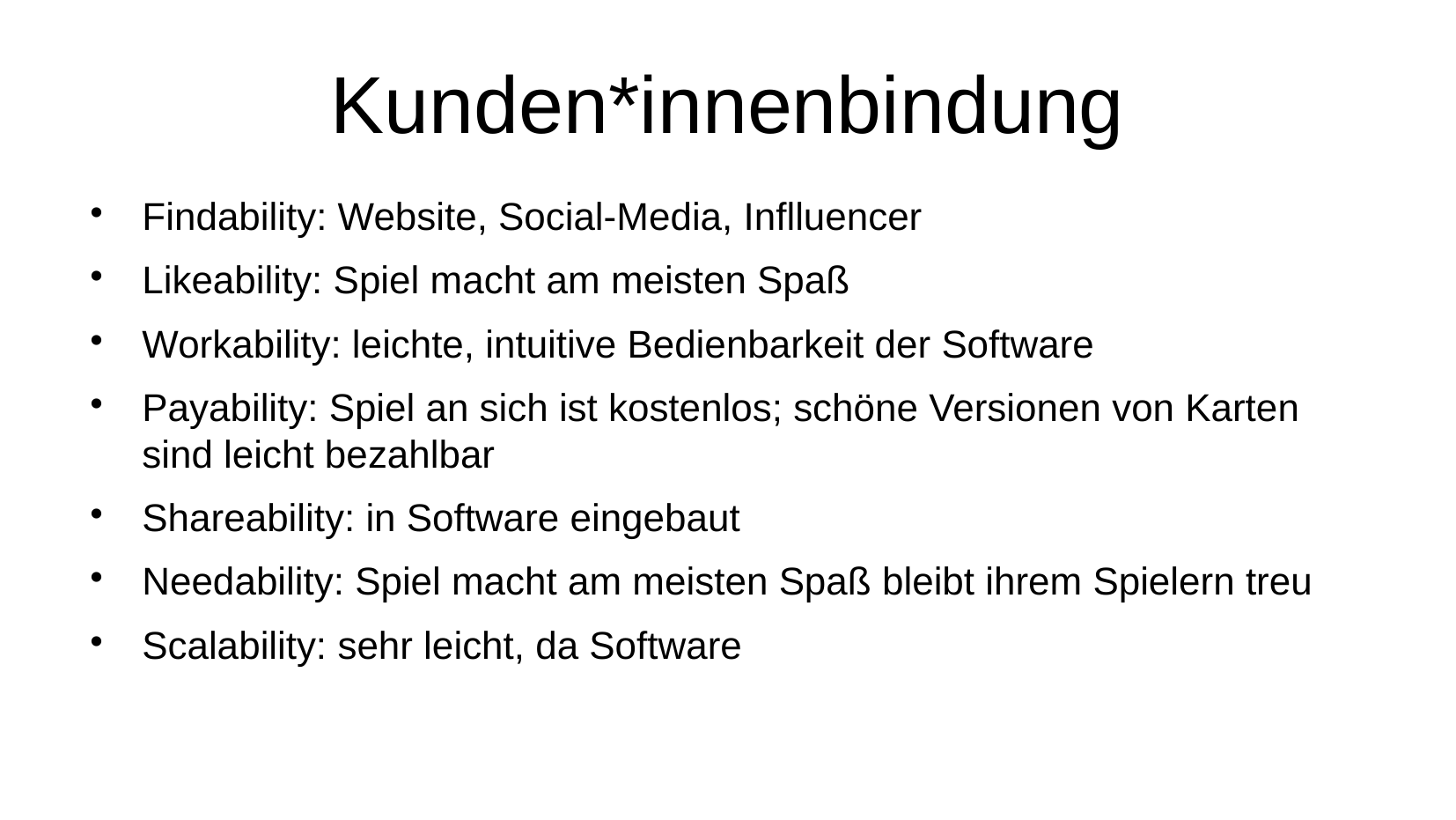

# Kunden*innenbindung
Findability: Website, Social-Media, Inflluencer
Likeability: Spiel macht am meisten Spaß
Workability: leichte, intuitive Bedienbarkeit der Software
Payability: Spiel an sich ist kostenlos; schöne Versionen von Karten sind leicht bezahlbar
Shareability: in Software eingebaut
Needability: Spiel macht am meisten Spaß bleibt ihrem Spielern treu
Scalability: sehr leicht, da Software